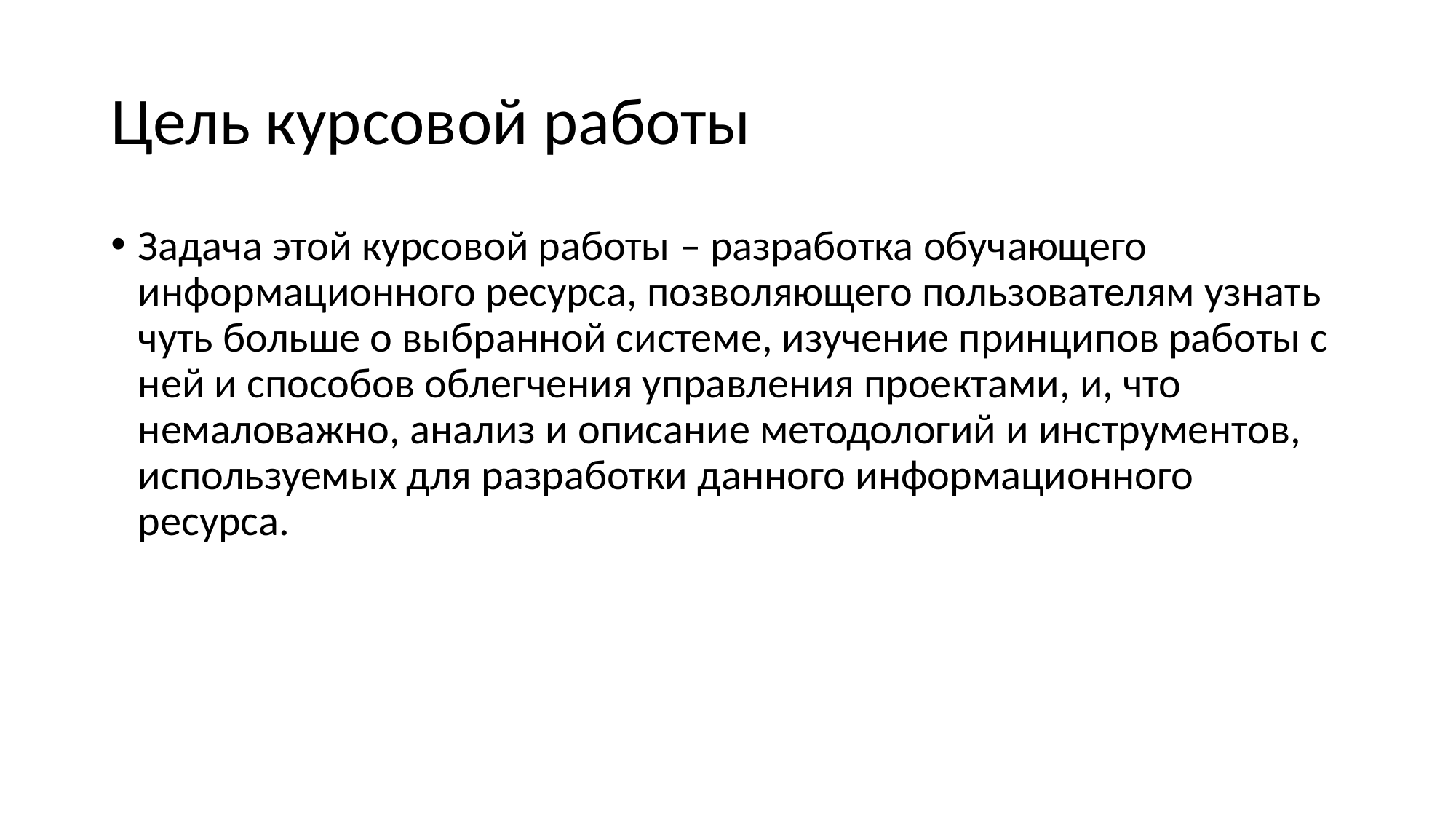

# Цель курсовой работы
Задача этой курсовой работы – разработка обучающего информационного ресурса, позволяющего пользователям узнать чуть больше о выбранной системе, изучение принципов работы с ней и способов облегчения управления проектами, и, что немаловажно, анализ и описание методологий и инструментов, используемых для разработки данного информационного ресурса.